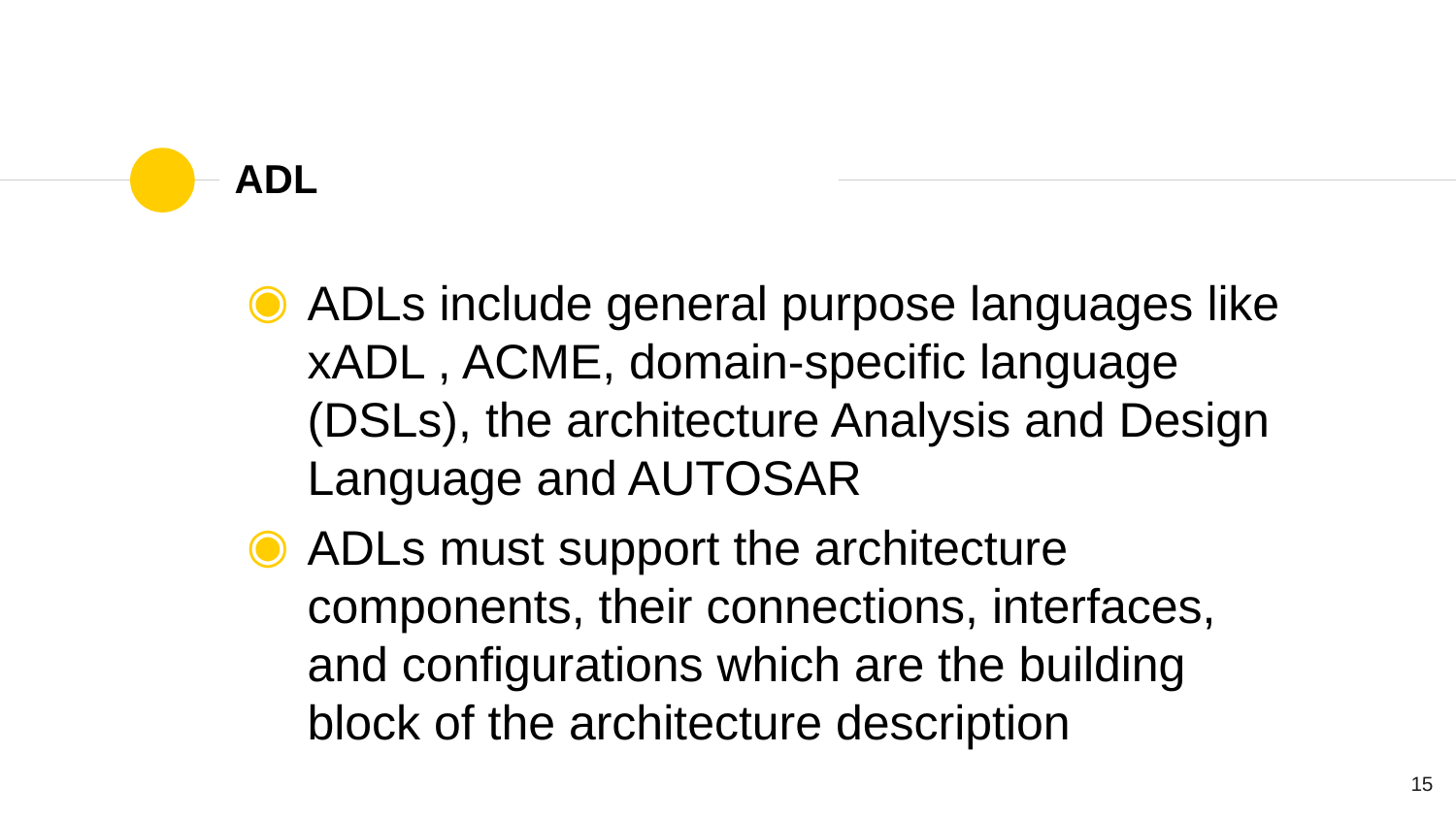

# ADL
ADLs include general purpose languages like xADL , ACME, domain-specific language (DSLs), the architecture Analysis and Design Language and AUTOSAR
ADLs must support the architecture components, their connections, interfaces, and configurations which are the building block of the architecture description
15